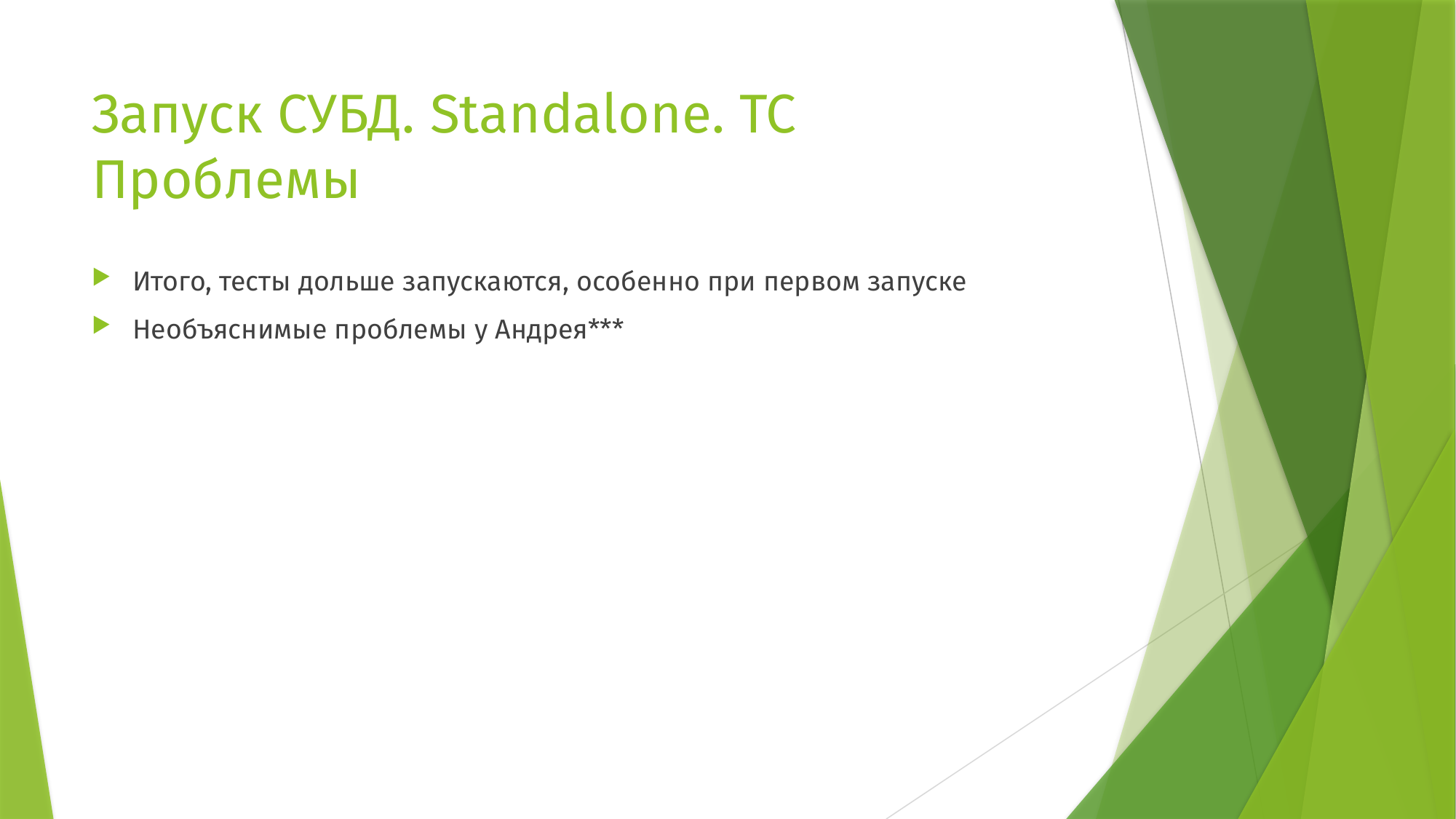

# Запуск СУБД. Standalone. TC Проблемы
Итого, тесты дольше запускаются, особенно при первом запуске
Необъяснимые проблемы у Андрея***